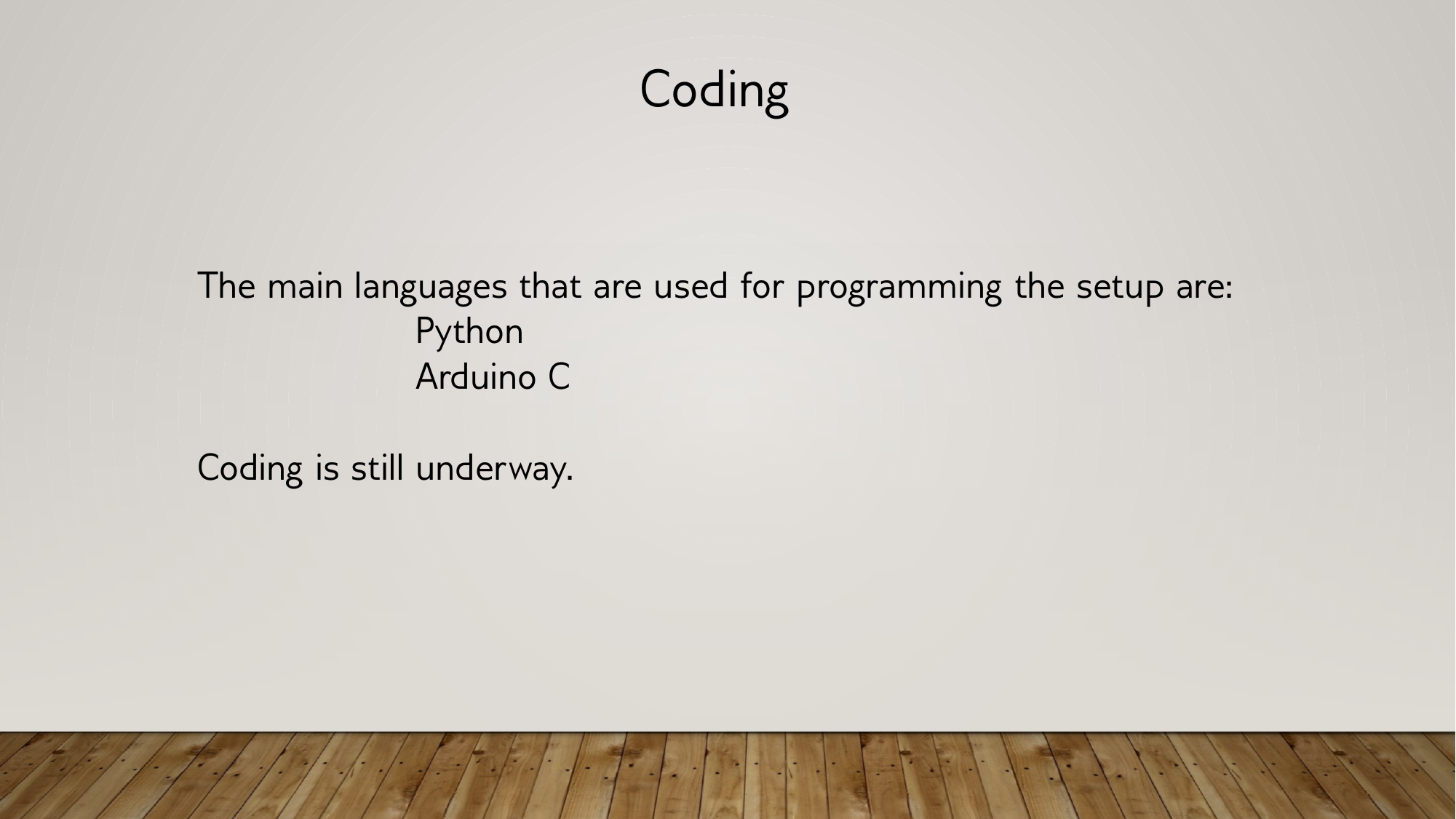

Coding
The main languages that are used for programming the setup are:
		Python
		Arduino C

Coding is still underway.